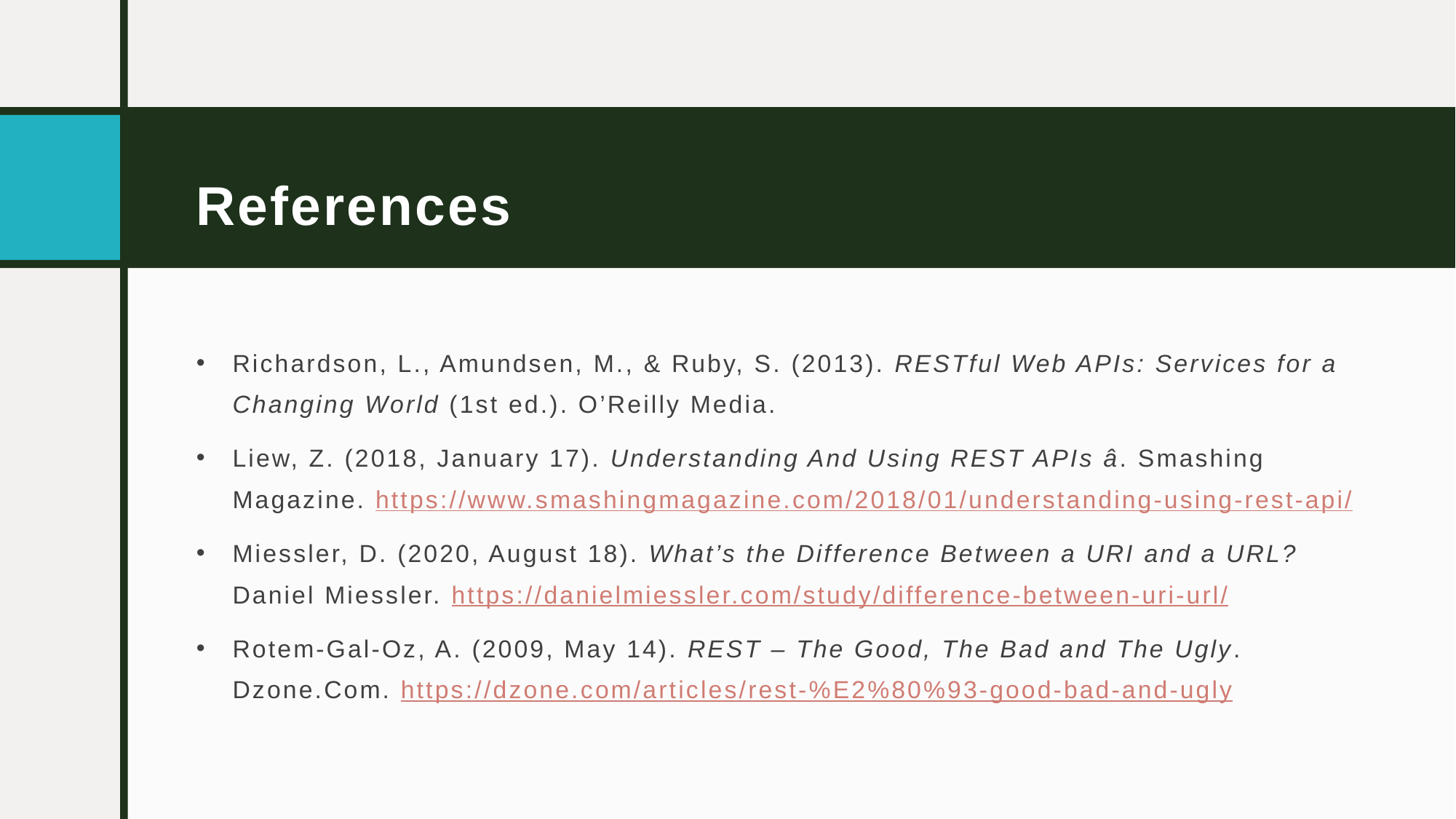

# References

Richardson, L., Amundsen, M., & Ruby, S. (2013). RESTful Web APIs: Services for a Changing World (1st ed.). O’Reilly Media.
Liew, Z. (2018, January 17). Understanding And Using REST APIs â. Smashing Magazine. https://www.smashingmagazine.com/2018/01/understanding-using-rest-api/
Miessler, D. (2020, August 18). What’s the Difference Between a URI and a URL? Daniel Miessler. https://danielmiessler.com/study/difference-between-uri-url/
Rotem-Gal-Oz, A. (2009, May 14). REST – The Good, The Bad and The Ugly. Dzone.Com. https://dzone.com/articles/rest-%E2%80%93-good-bad-and-ugly